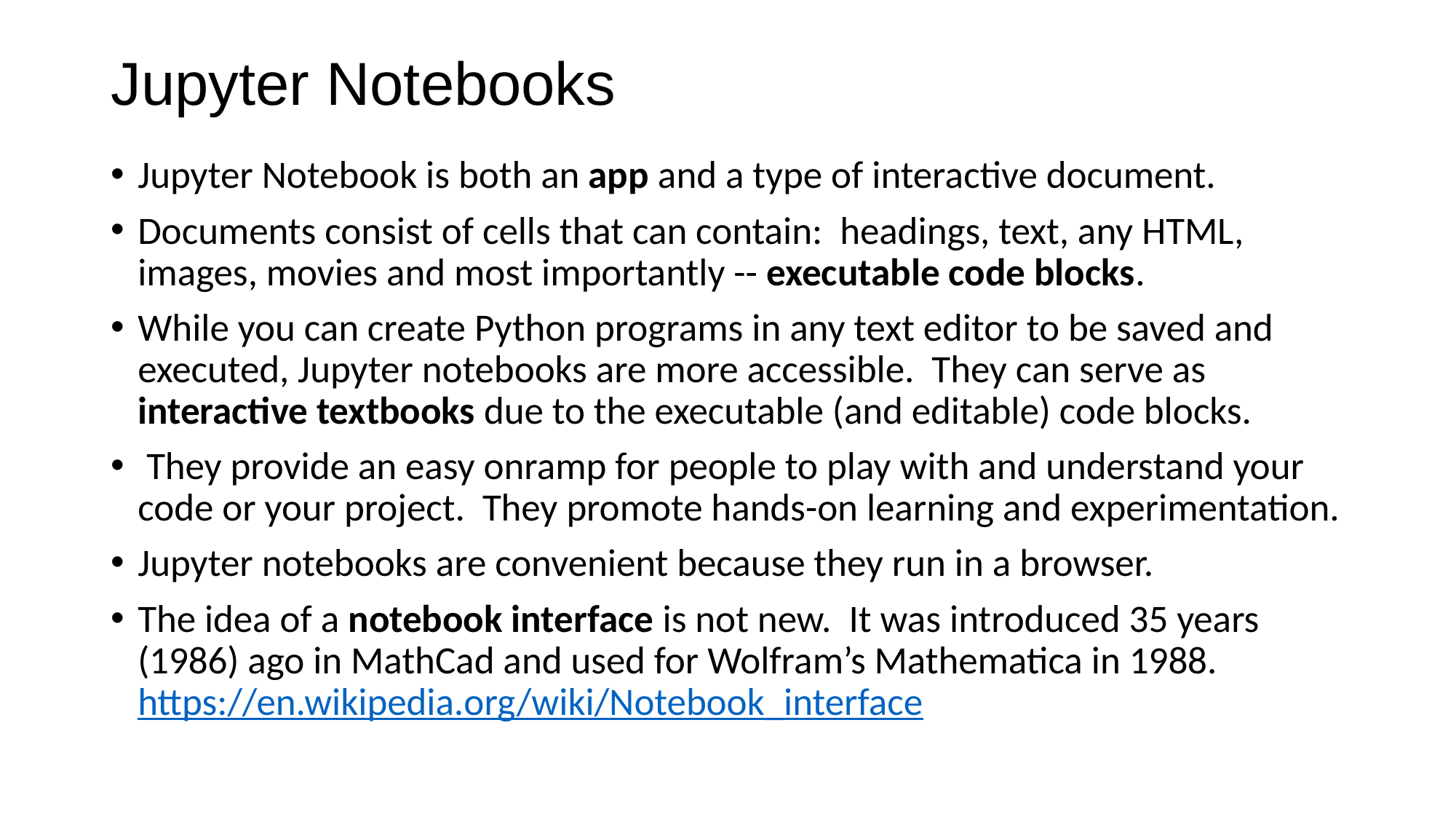

# Jupyter Notebooks
Jupyter Notebook is both an app and a type of interactive document.
Documents consist of cells that can contain:  headings, text, any HTML, images, movies and most importantly -- executable code blocks.
While you can create Python programs in any text editor to be saved and executed, Jupyter notebooks are more accessible.  They can serve as interactive textbooks due to the executable (and editable) code blocks.
 They provide an easy onramp for people to play with and understand your code or your project.  They promote hands-on learning and experimentation.
Jupyter notebooks are convenient because they run in a browser.
The idea of a notebook interface is not new.  It was introduced 35 years (1986) ago in MathCad and used for Wolfram’s Mathematica in 1988.  https://en.wikipedia.org/wiki/Notebook_interface